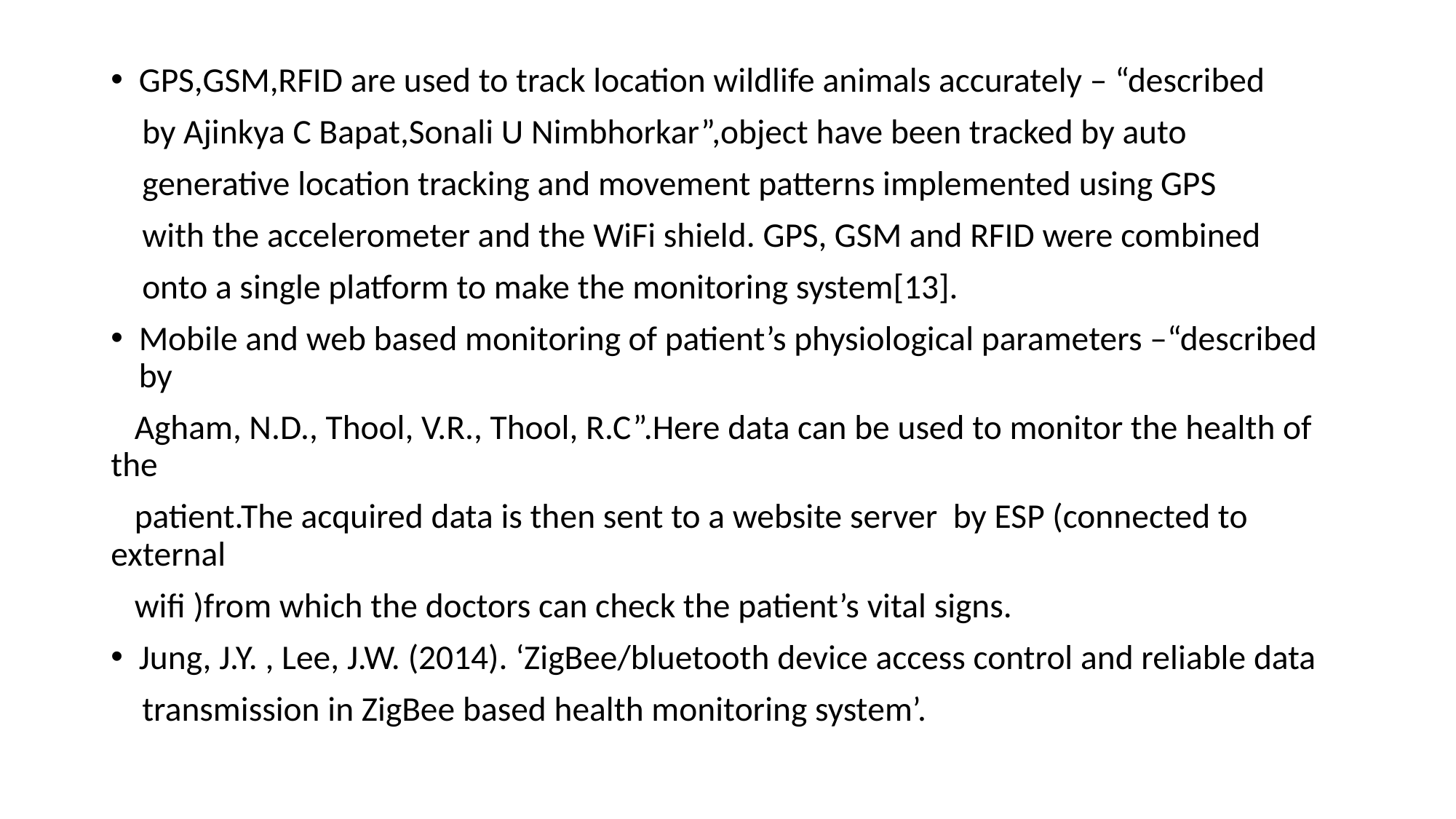

GPS,GSM,RFID are used to track location wildlife animals accurately – “described
    by Ajinkya C Bapat,Sonali U Nimbhorkar”,object have been tracked by auto
    generative location tracking and movement patterns implemented using GPS
    with the accelerometer and the WiFi shield. GPS, GSM and RFID were combined
    onto a single platform to make the monitoring system[13].
Mobile and web based monitoring of patient’s physiological parameters –“described by
   Agham, N.D., Thool, V.R., Thool, R.C”.Here data can be used to monitor the health of the
   patient.The acquired data is then sent to a website server  by ESP (connected to external
   wifi )from which the doctors can check the patient’s vital signs.
Jung, J.Y. , Lee, J.W. (2014). ‘ZigBee/bluetooth device access control and reliable data
    transmission in ZigBee based health monitoring system’.